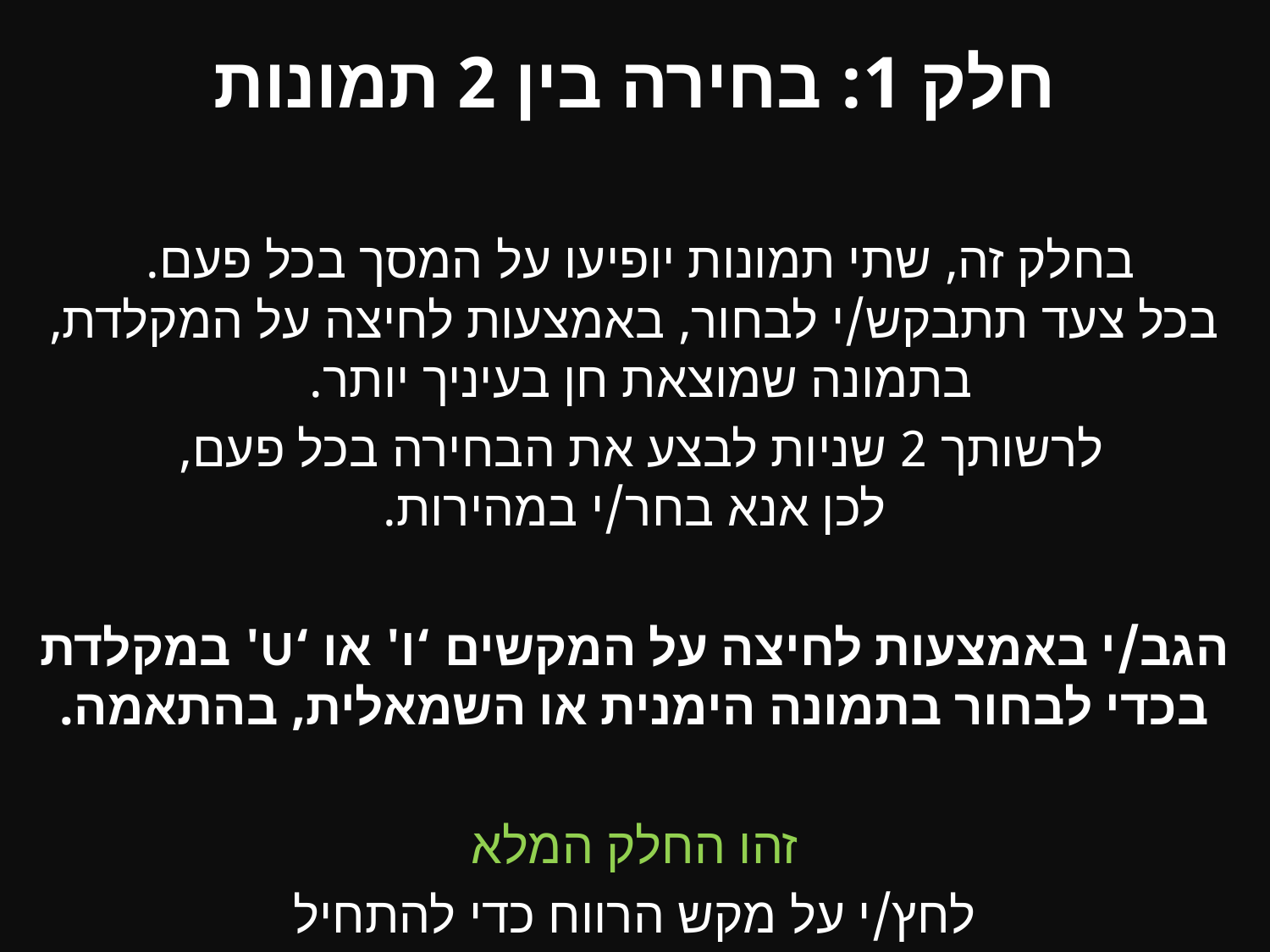

# חלק 1: בחירה בין 2 תמונות
בחלק זה, שתי תמונות יופיעו על המסך בכל פעם.
בכל צעד תתבקש/י לבחור, באמצעות לחיצה על המקלדת, בתמונה שמוצאת חן בעיניך יותר.
לרשותך 2 שניות לבצע את הבחירה בכל פעם,
לכן אנא בחר/י במהירות.

הגב/י באמצעות לחיצה על המקשים ‘I' או ‘U' במקלדת בכדי לבחור בתמונה הימנית או השמאלית, בהתאמה.

זהו החלק המלא
לחץ/י על מקש הרווח כדי להתחיל